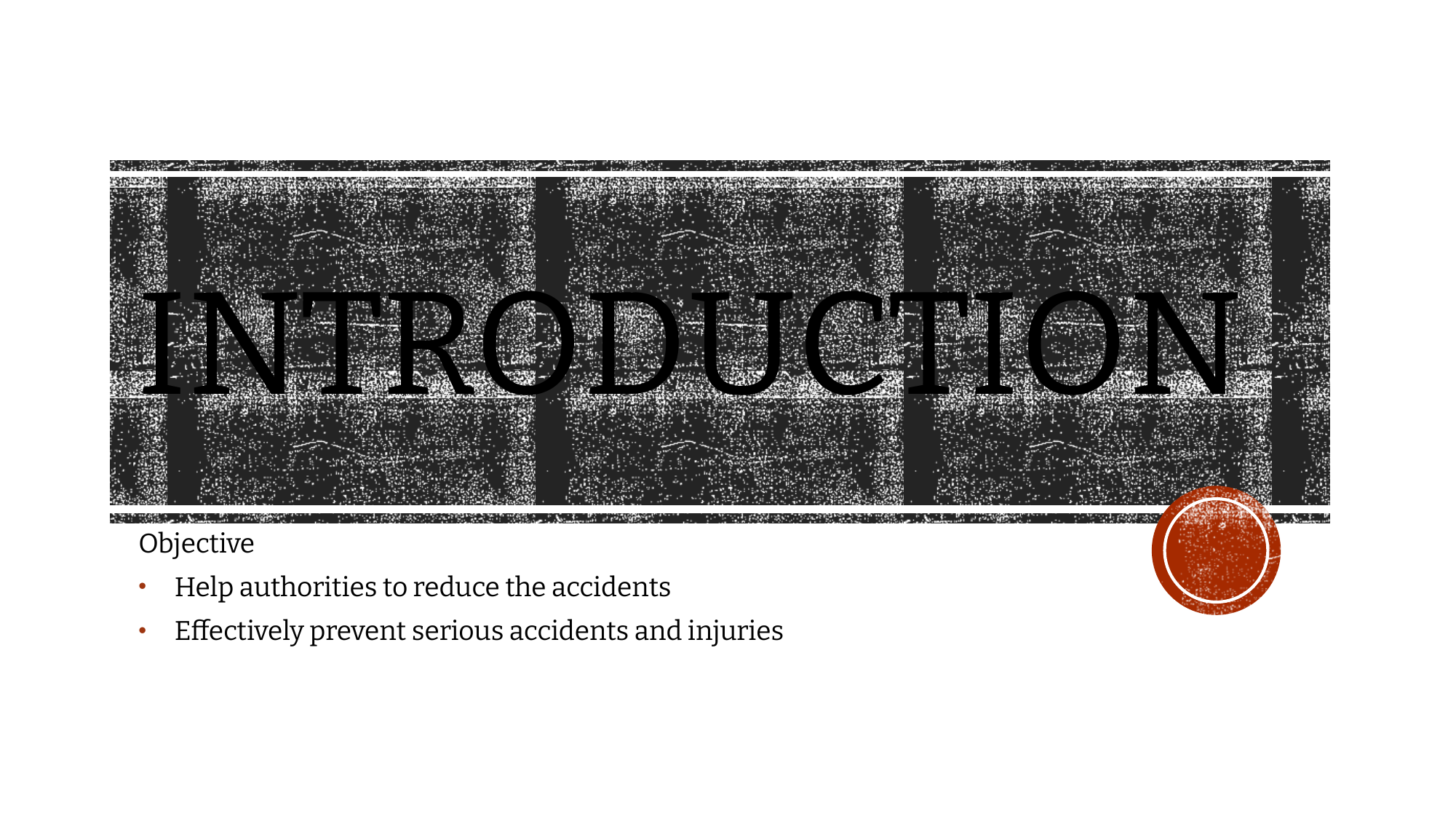

# Introduction
Objective
Help authorities to reduce the accidents
Effectively prevent serious accidents and injuries